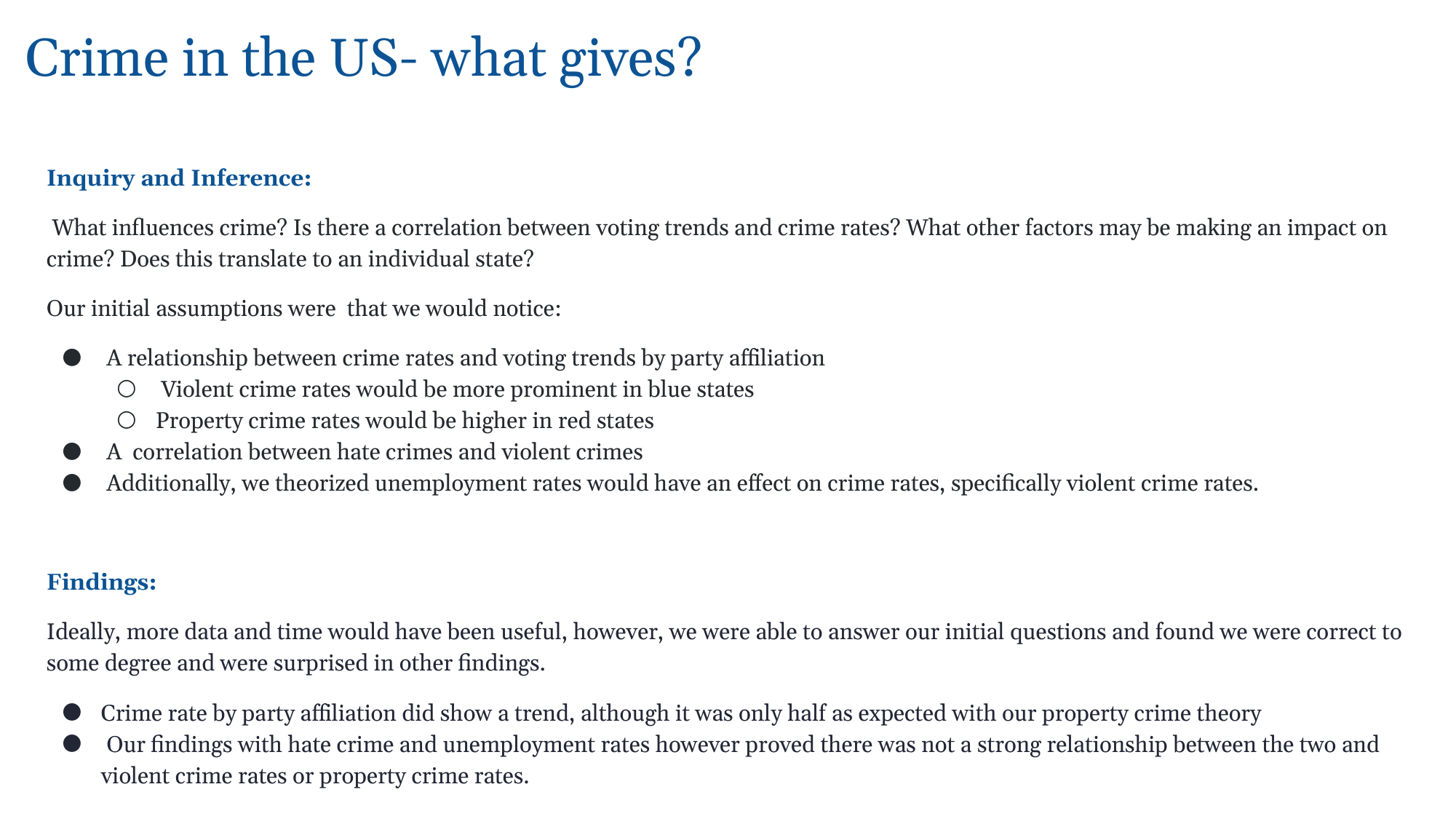

# Crime in the US- what gives?

Inquiry and Inference:
 What influences crime? Is there a correlation between voting trends and crime rates? What other factors may be making an impact on crime? Does this translate to an individual state?
Our initial assumptions were  that we would notice:
 A relationship between crime rates and voting trends by party affiliation
 Violent crime rates would be more prominent in blue states
Property crime rates would be higher in red states
 A  correlation between hate crimes and violent crimes
 Additionally, we theorized unemployment rates would have an effect on crime rates, specifically violent crime rates.

Findings:
Ideally, more data and time would have been useful, however, we were able to answer our initial questions and found we were correct to some degree and were surprised in other findings.
Crime rate by party affiliation did show a trend, although it was only half as expected with our property crime theory
 Our findings with hate crime and unemployment rates however proved there was not a strong relationship between the two and violent crime rates or property crime rates.